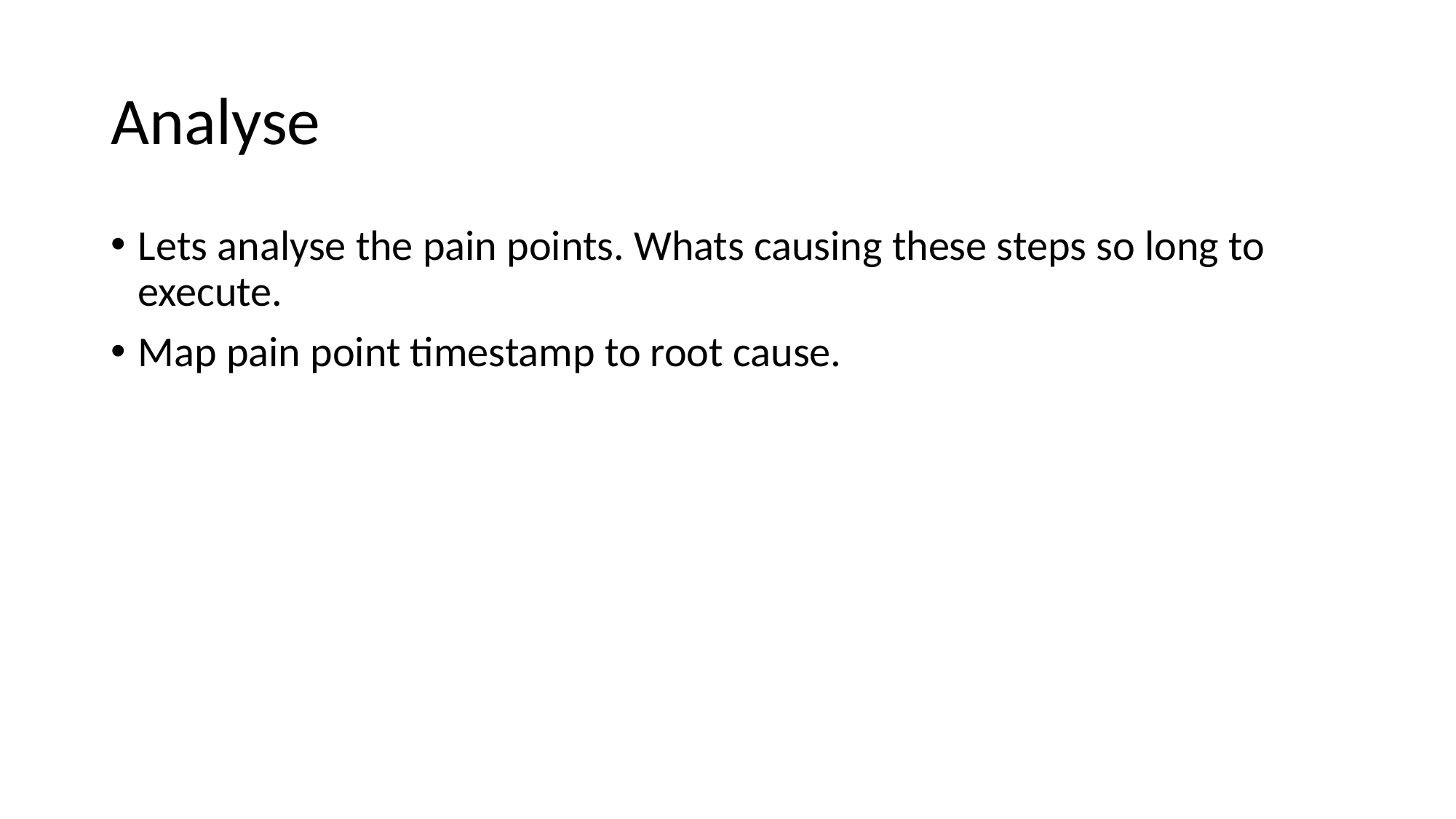

# Analyse
Lets analyse the pain points. Whats causing these steps so long to execute.
Map pain point timestamp to root cause.